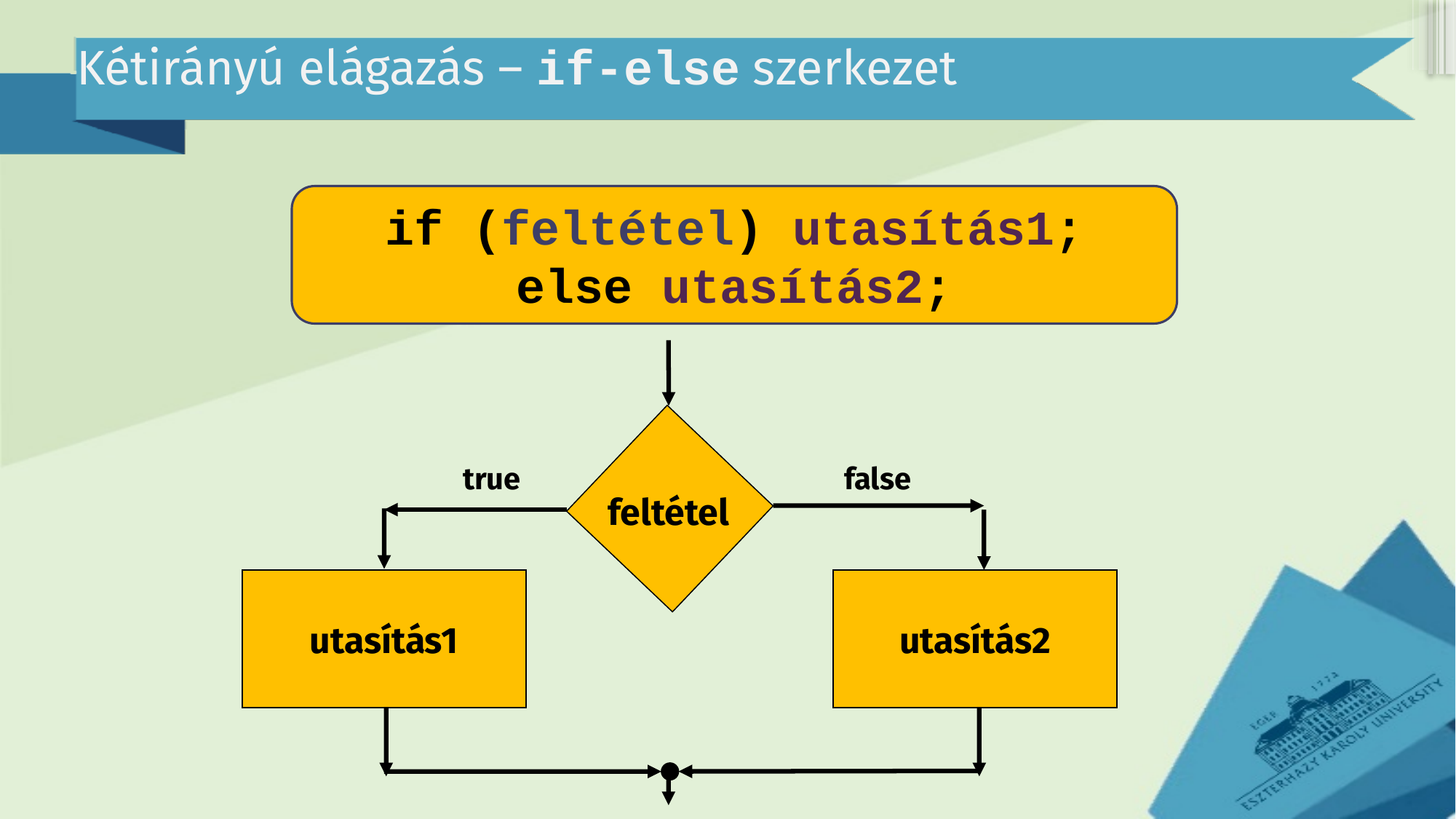

# Kétirányú elágazás – if-else szerkezet
if (feltétel) utasítás1;
else utasítás2;

true
false
feltétel

utasítás1
utasítás2